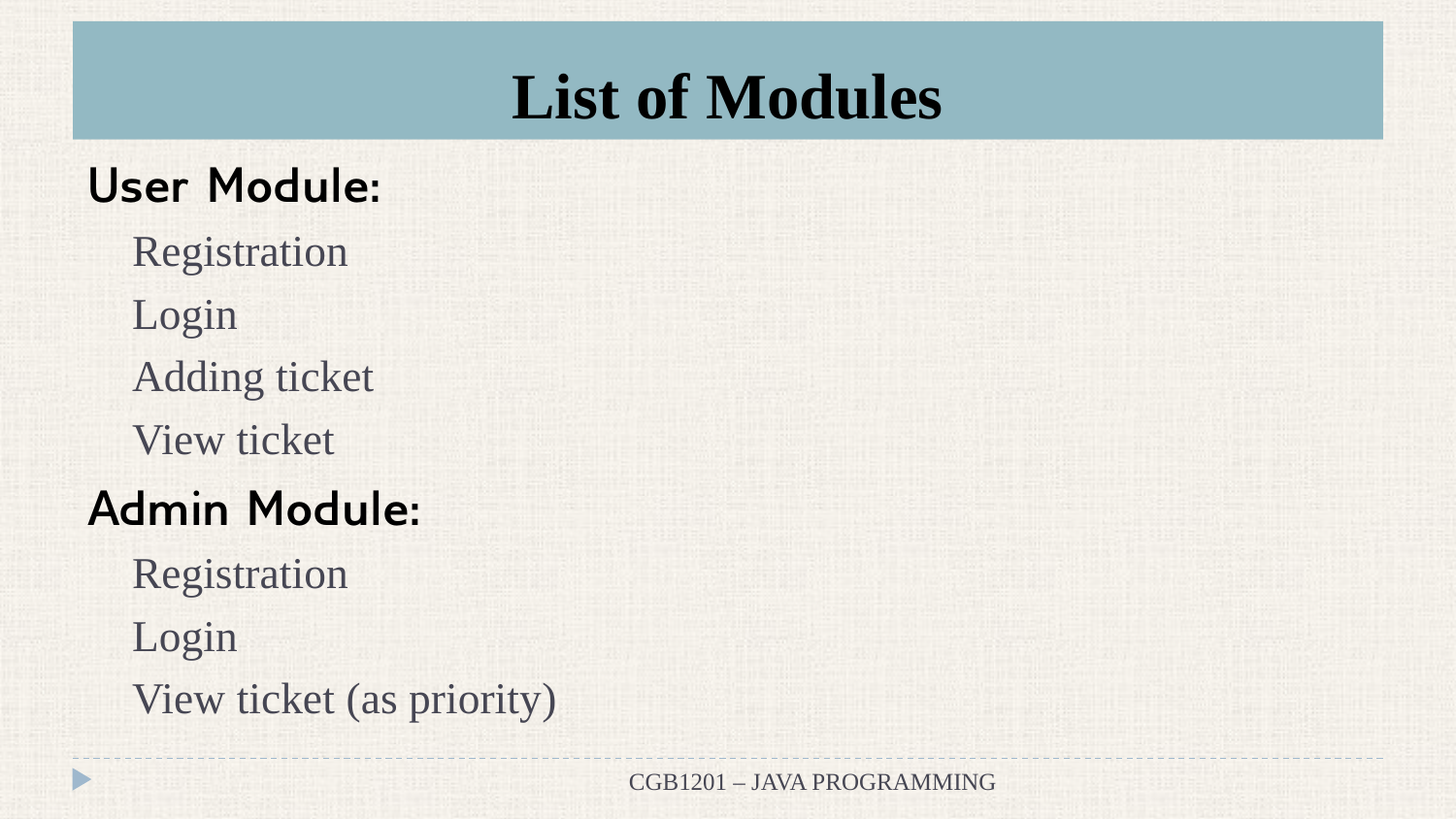

# List of Modules
User Module:
Registration
Login
Adding ticket
View ticket
Admin Module:
Registration
Login
View ticket (as priority)

7
CGB1201 – JAVA PROGRAMMING